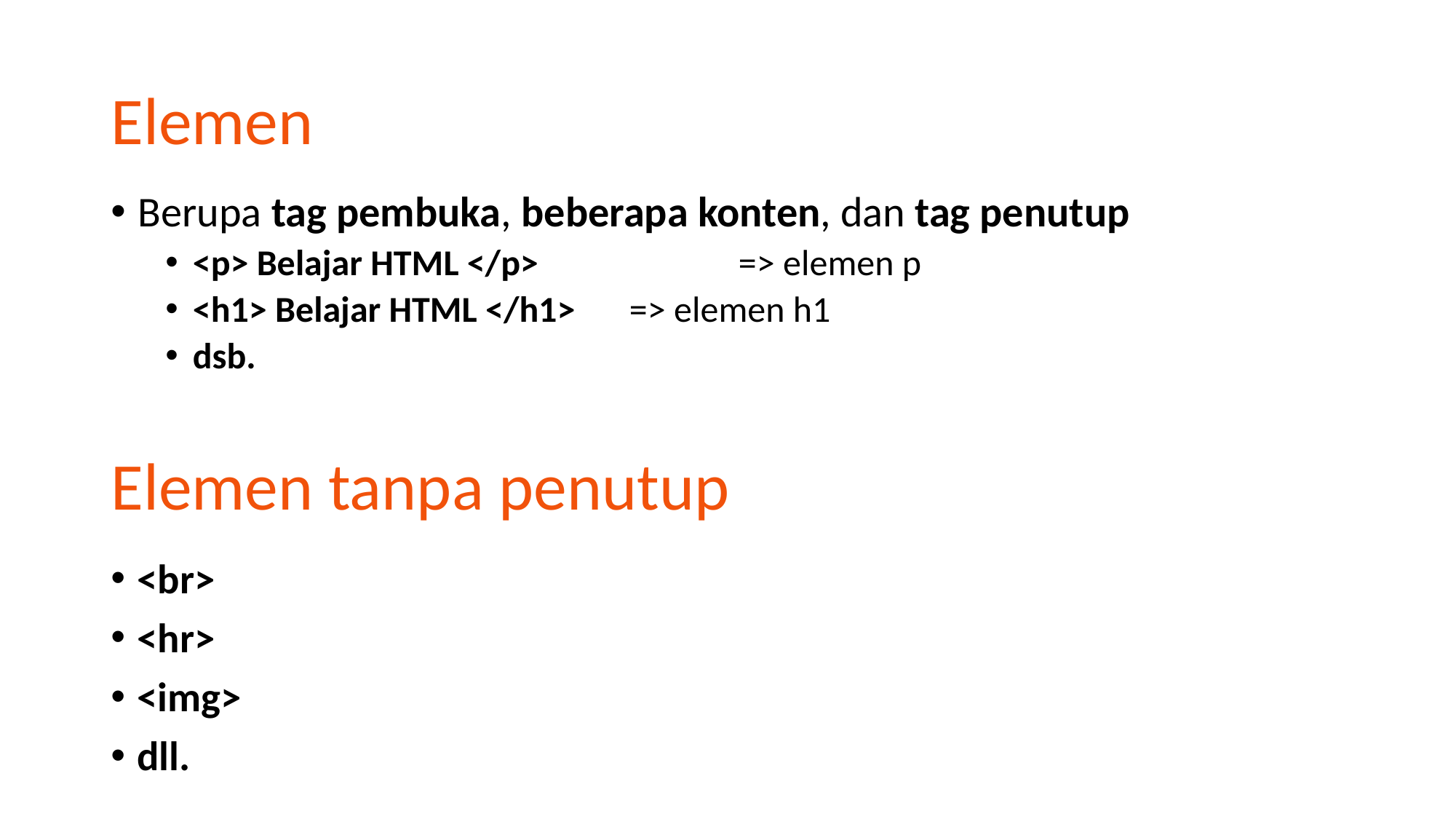

# Elemen
Berupa tag pembuka, beberapa konten, dan tag penutup
<p> Belajar HTML </p>		=> elemen p
<h1> Belajar HTML </h1>	=> elemen h1
dsb.
Elemen tanpa penutup
<br>
<hr>
<img>
dll.